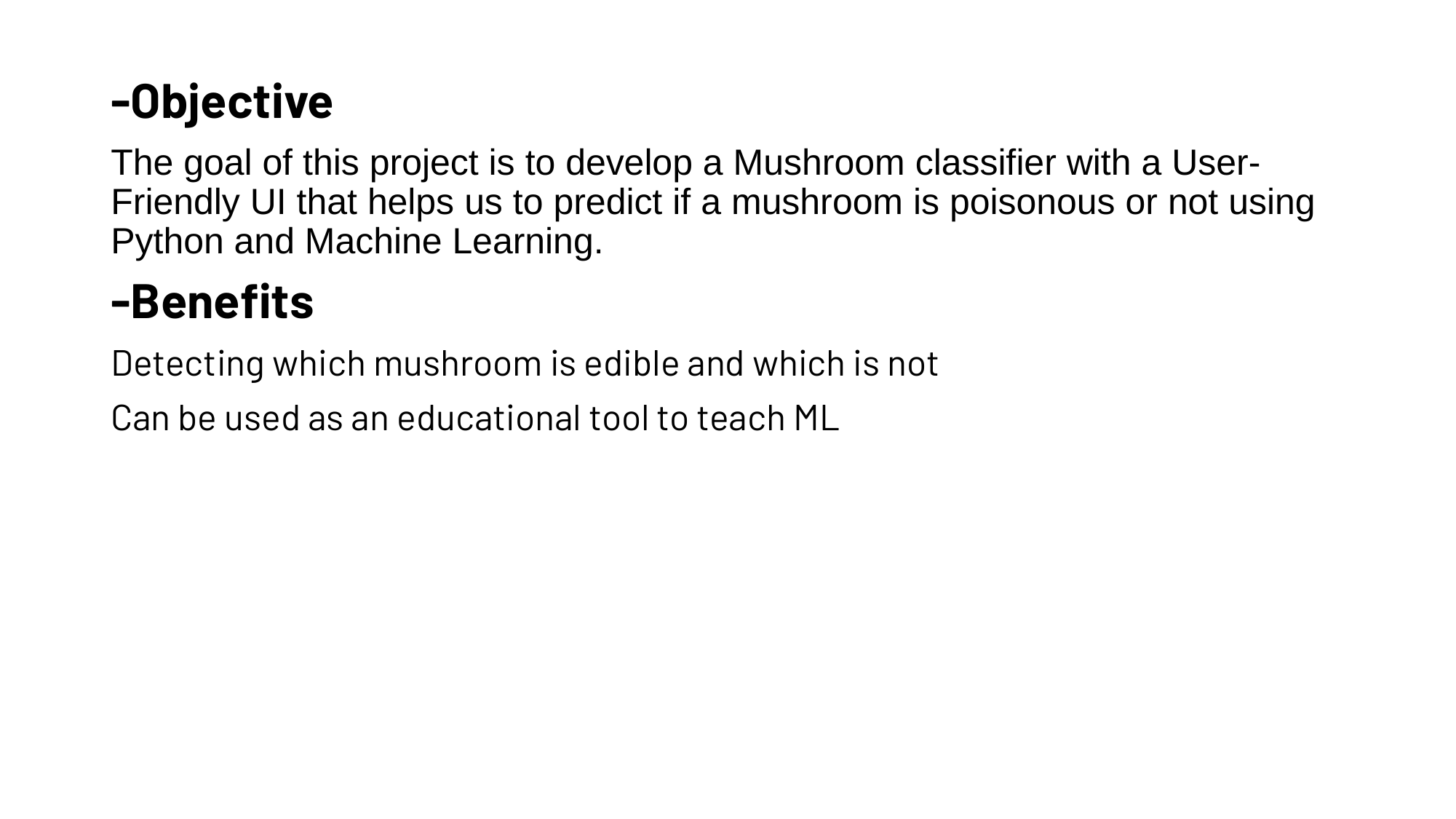

#
-Objective
The goal of this project is to develop a Mushroom classifier with a User-Friendly UI that helps us to predict if a mushroom is poisonous or not using Python and Machine Learning.
-Benefits
Detecting which mushroom is edible and which is not
Can be used as an educational tool to teach ML